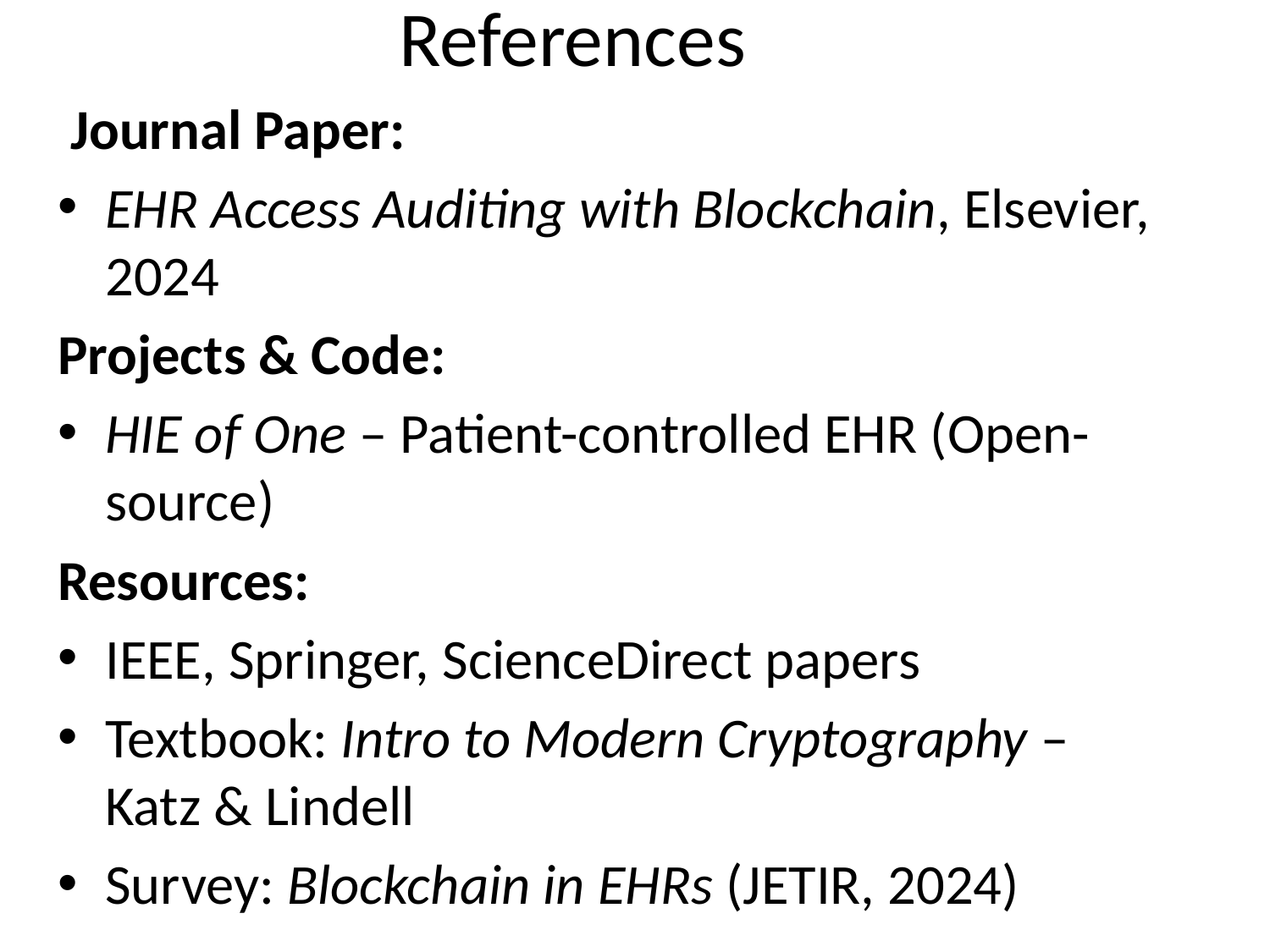

# References
 Journal Paper:
EHR Access Auditing with Blockchain, Elsevier, 2024
Projects & Code:
HIE of One – Patient-controlled EHR (Open-source)
Resources:
IEEE, Springer, ScienceDirect papers
Textbook: Intro to Modern Cryptography – Katz & Lindell
Survey: Blockchain in EHRs (JETIR, 2024)